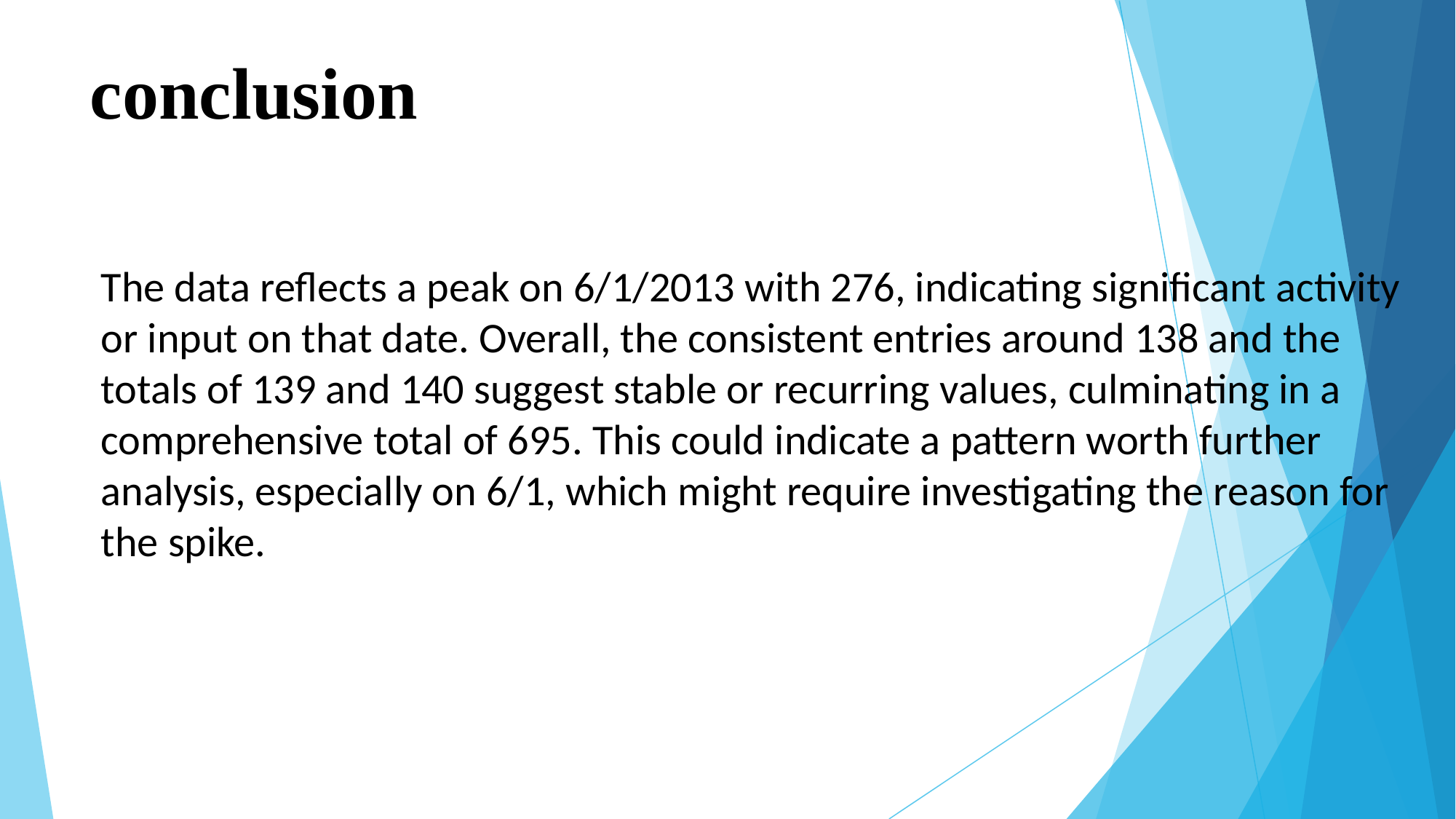

# conclusion
The data reflects a peak on 6/1/2013 with 276, indicating significant activity or input on that date. Overall, the consistent entries around 138 and the totals of 139 and 140 suggest stable or recurring values, culminating in a comprehensive total of 695. This could indicate a pattern worth further analysis, especially on 6/1, which might require investigating the reason for the spike.